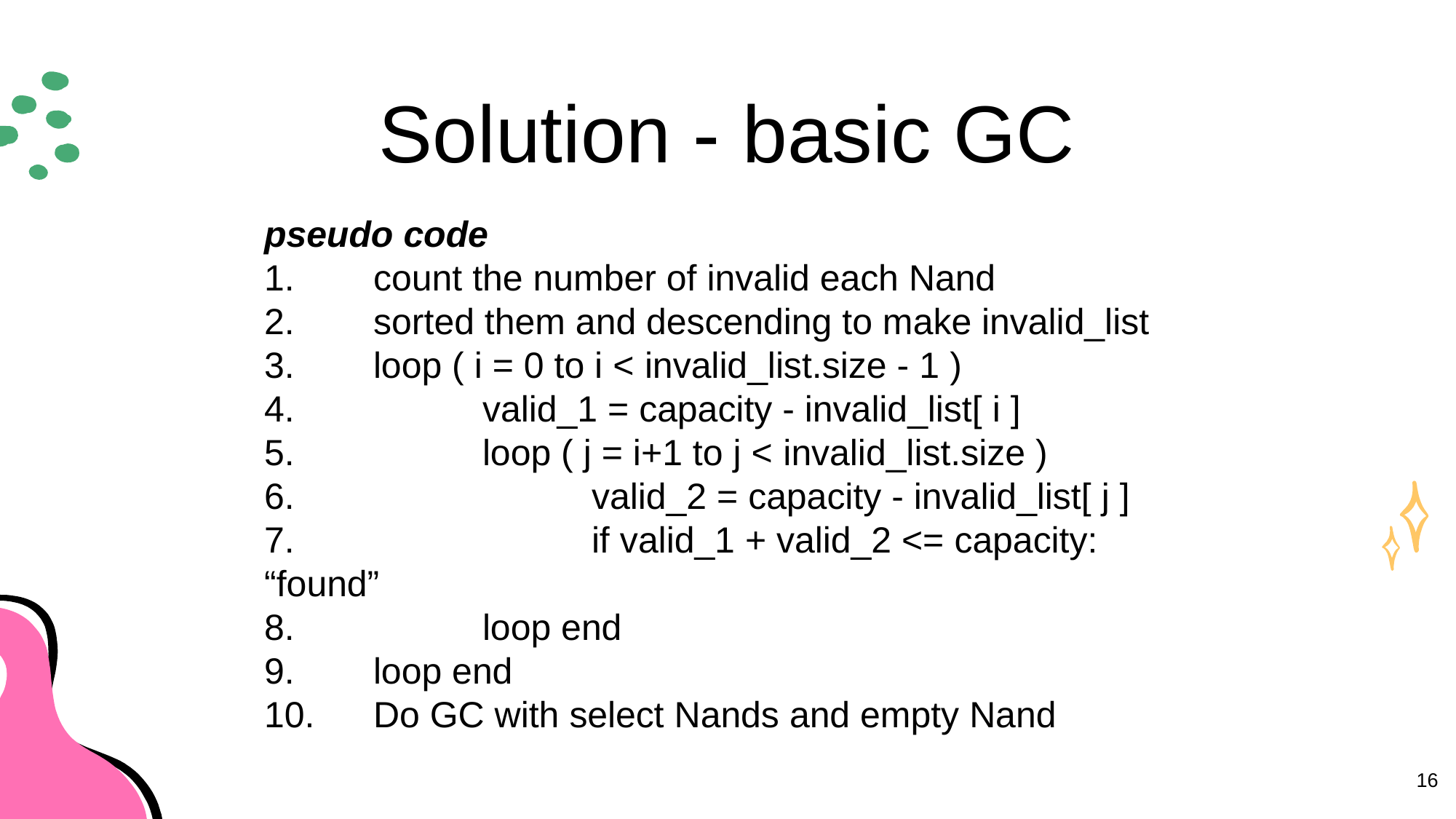

# Solution - basic GC
pseudo code
1.	count the number of invalid each Nand
2.	sorted them and descending to make invalid_list
3.	loop ( i = 0 to i < invalid_list.size - 1 )
4.		valid_1 = capacity - invalid_list[ i ]
5.		loop ( j = i+1 to j < invalid_list.size )
6.			valid_2 = capacity - invalid_list[ j ]
7.			if valid_1 + valid_2 <= capacity: “found”
8.		loop end
9.	loop end
10.	Do GC with select Nands and empty Nand

16